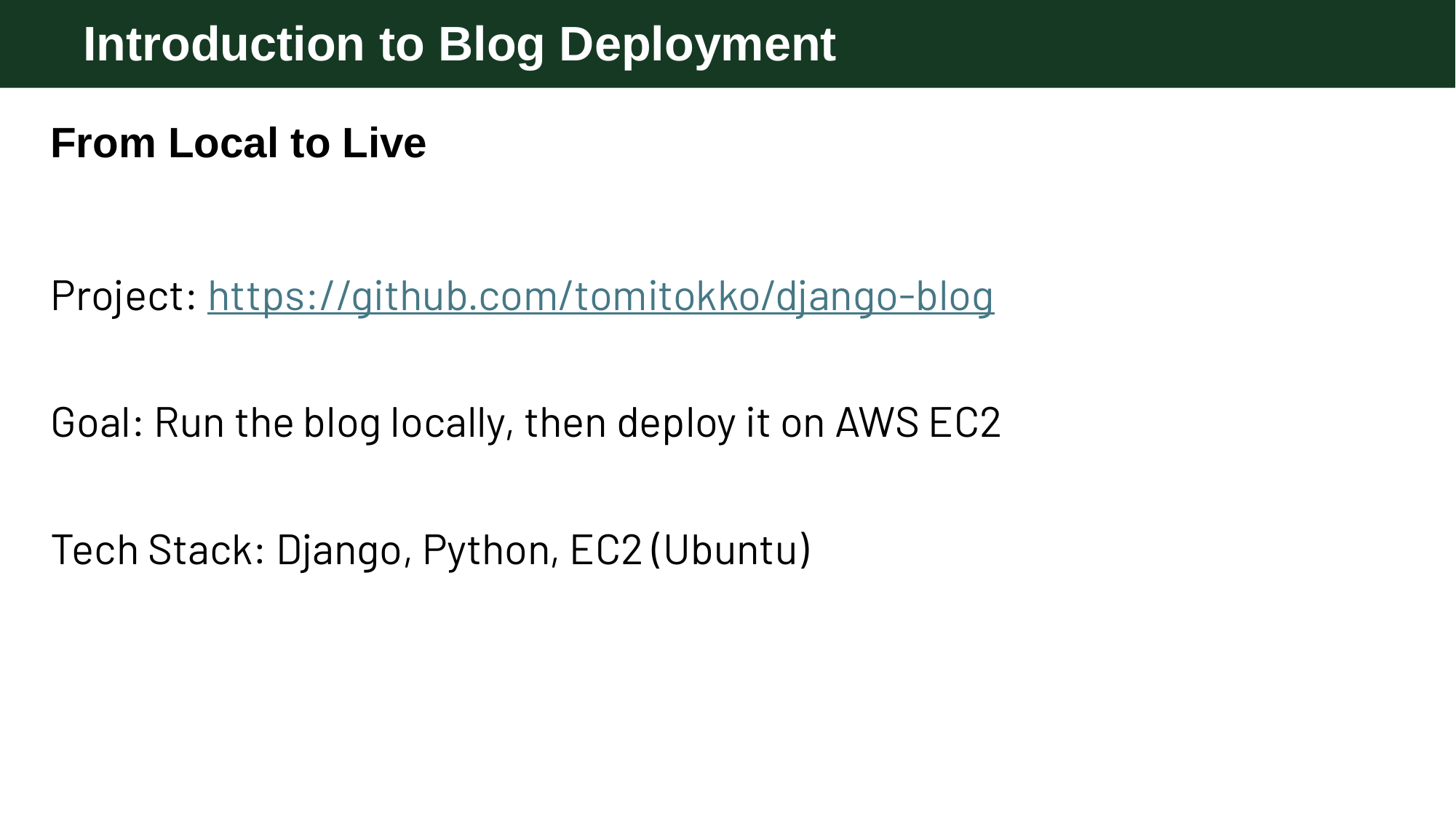

Introduction to Blog Deployment
From Local to Live
Project: https://github.com/tomitokko/django-blog
Goal: Run the blog locally, then deploy it on AWS EC2
Tech Stack: Django, Python, EC2 (Ubuntu)